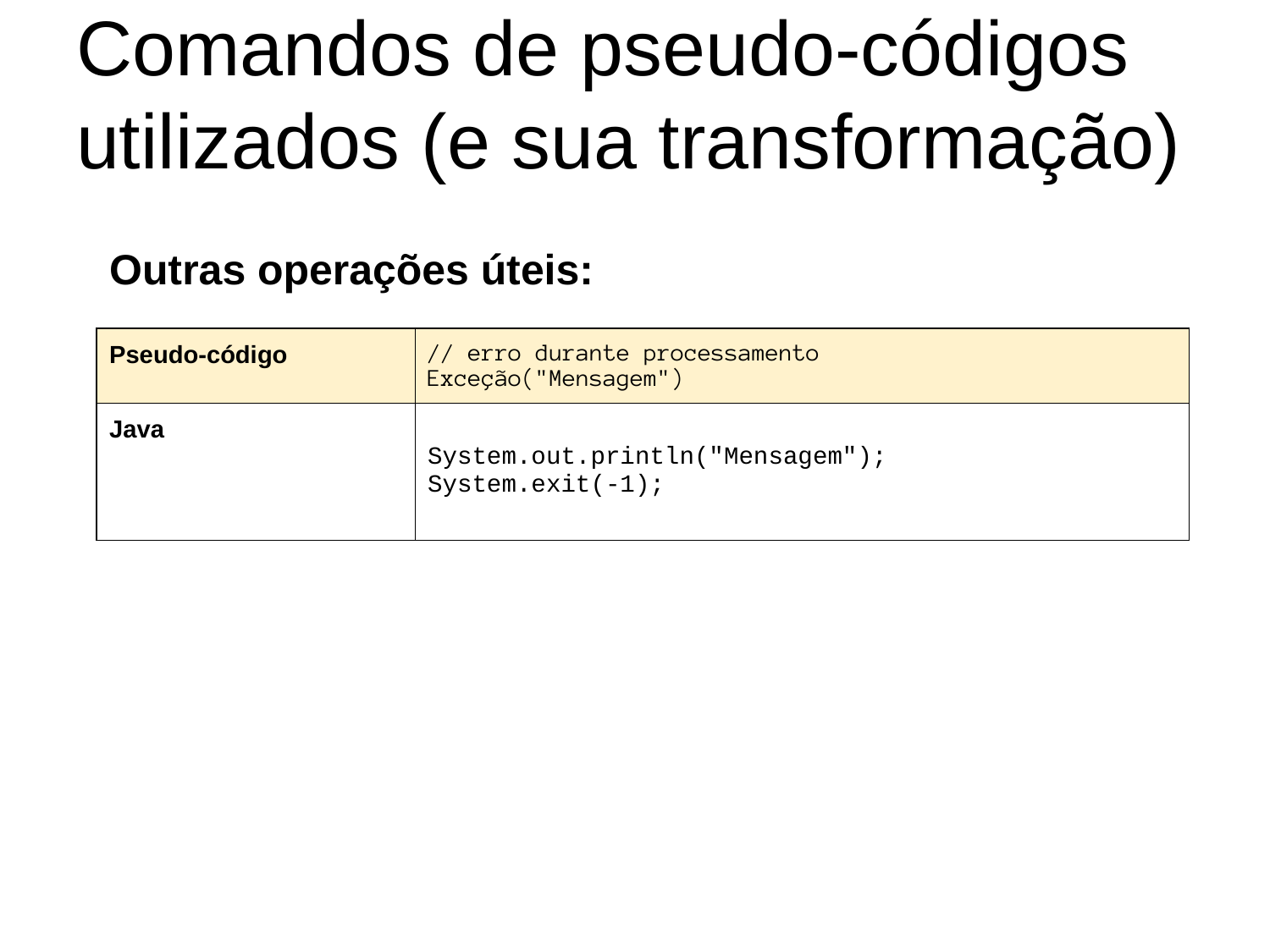

# Comandos de pseudo-códigos utilizados (e sua transformação)
Outras operações úteis:

| Pseudo-código | // erro durante processamento Exceção("Mensagem") |
| --- | --- |
| Java | System.out.println("Mensagem"); System.exit(-1); |